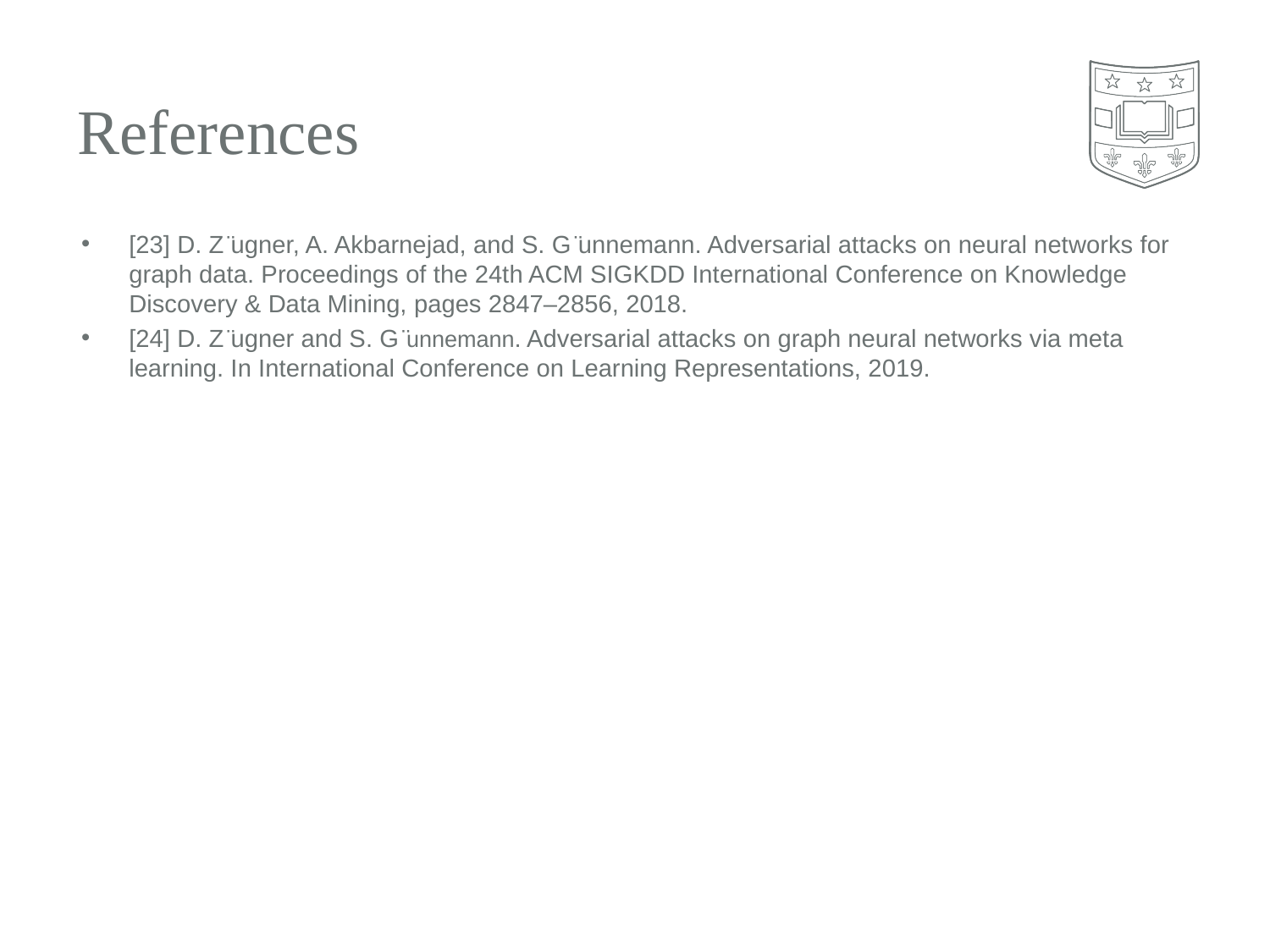

# References
[23] D. Z ̈ugner, A. Akbarnejad, and S. G ̈unnemann. Adversarial attacks on neural networks for graph data. Proceedings of the 24th ACM SIGKDD International Conference on Knowledge Discovery & Data Mining, pages 2847–2856, 2018.
[24] D. Z ̈ugner and S. G ̈unnemann. Adversarial attacks on graph neural networks via meta learning. In International Conference on Learning Representations, 2019.